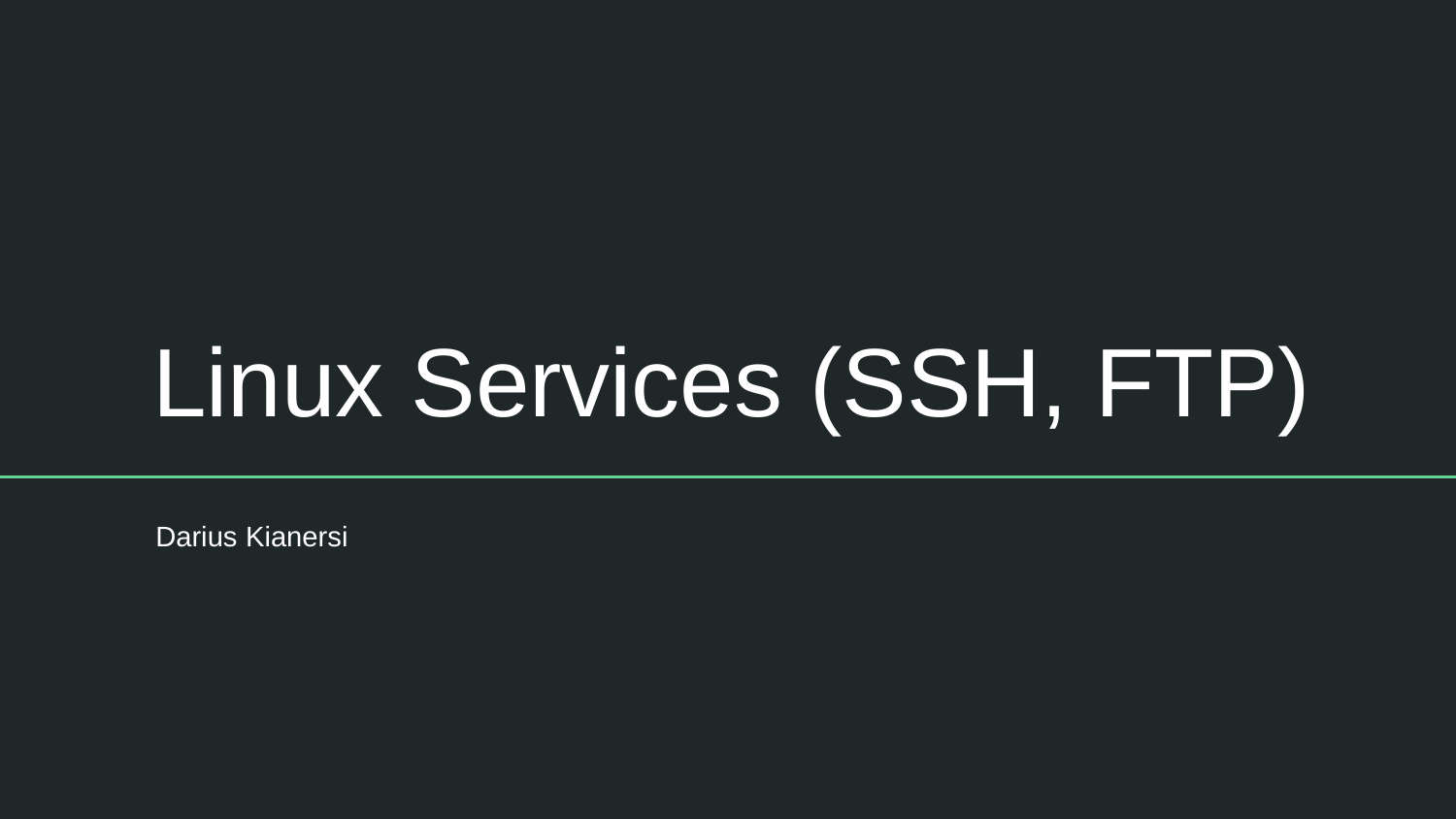

# Linux Services (SSH, FTP)
Darius Kianersi